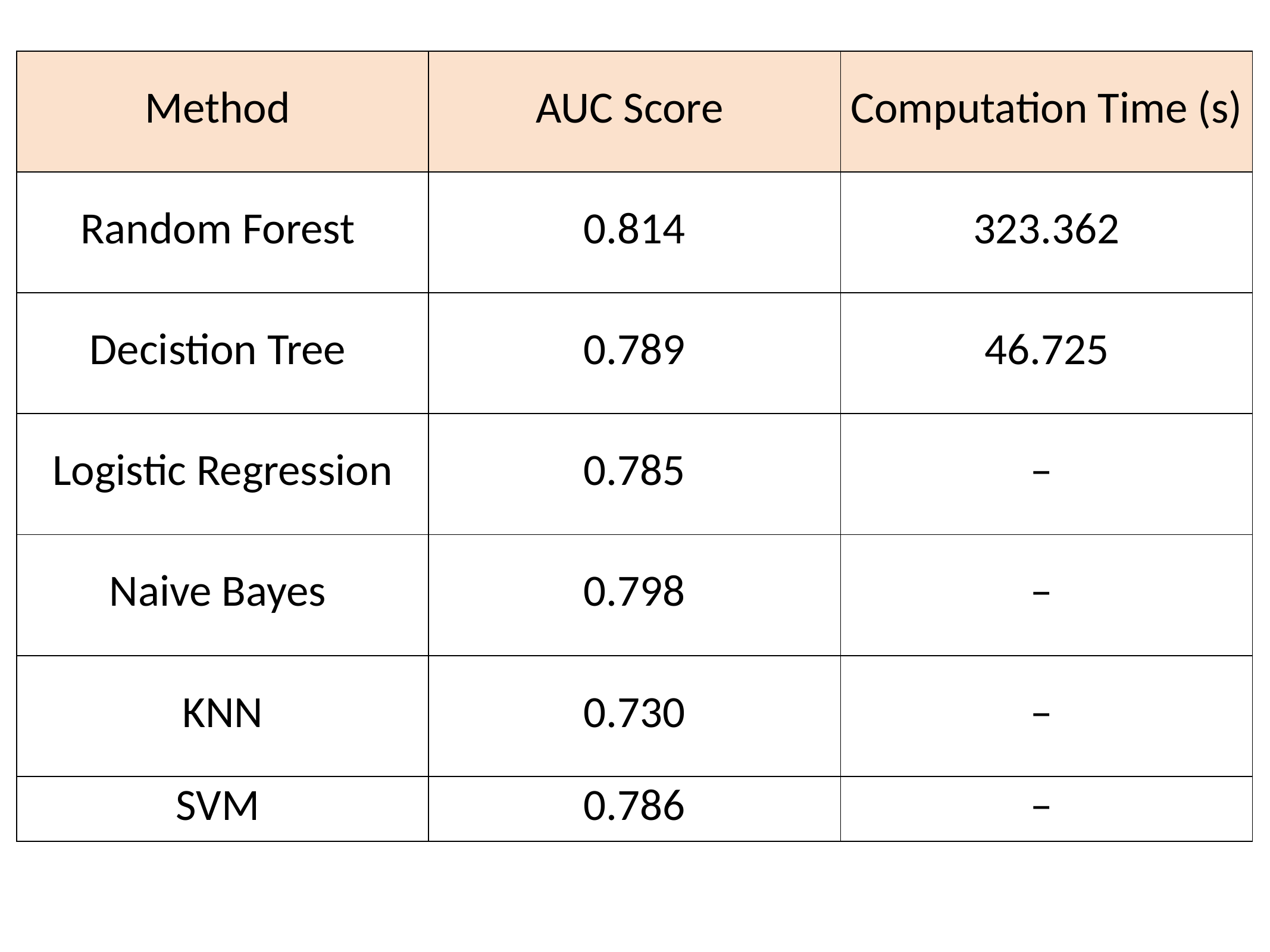

| Method | AUC Score | Computation Time (s) |
| --- | --- | --- |
| Random Forest | 0.814 | 323.362 |
| Decistion Tree | 0.789 | 46.725 |
| Logistic Regression | 0.785 | – |
| Naive Bayes | 0.798 | – |
| KNN | 0.730 | – |
| SVM | 0.786 | – |